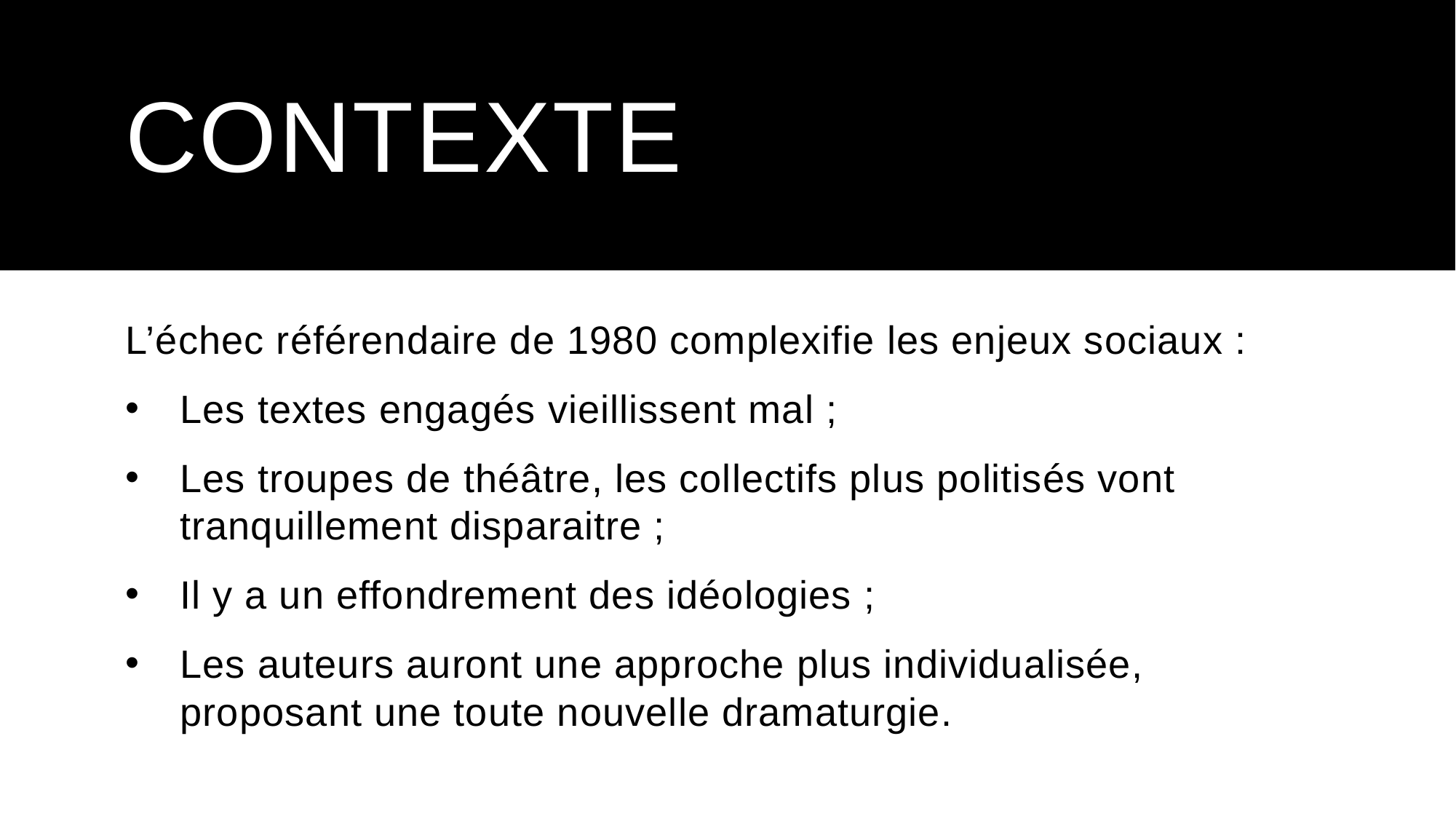

# Contexte
L’échec référendaire de 1980 complexifie les enjeux sociaux :
Les textes engagés vieillissent mal ;
Les troupes de théâtre, les collectifs plus politisés vont tranquillement disparaitre ;
Il y a un effondrement des idéologies ;
Les auteurs auront une approche plus individualisée, proposant une toute nouvelle dramaturgie.